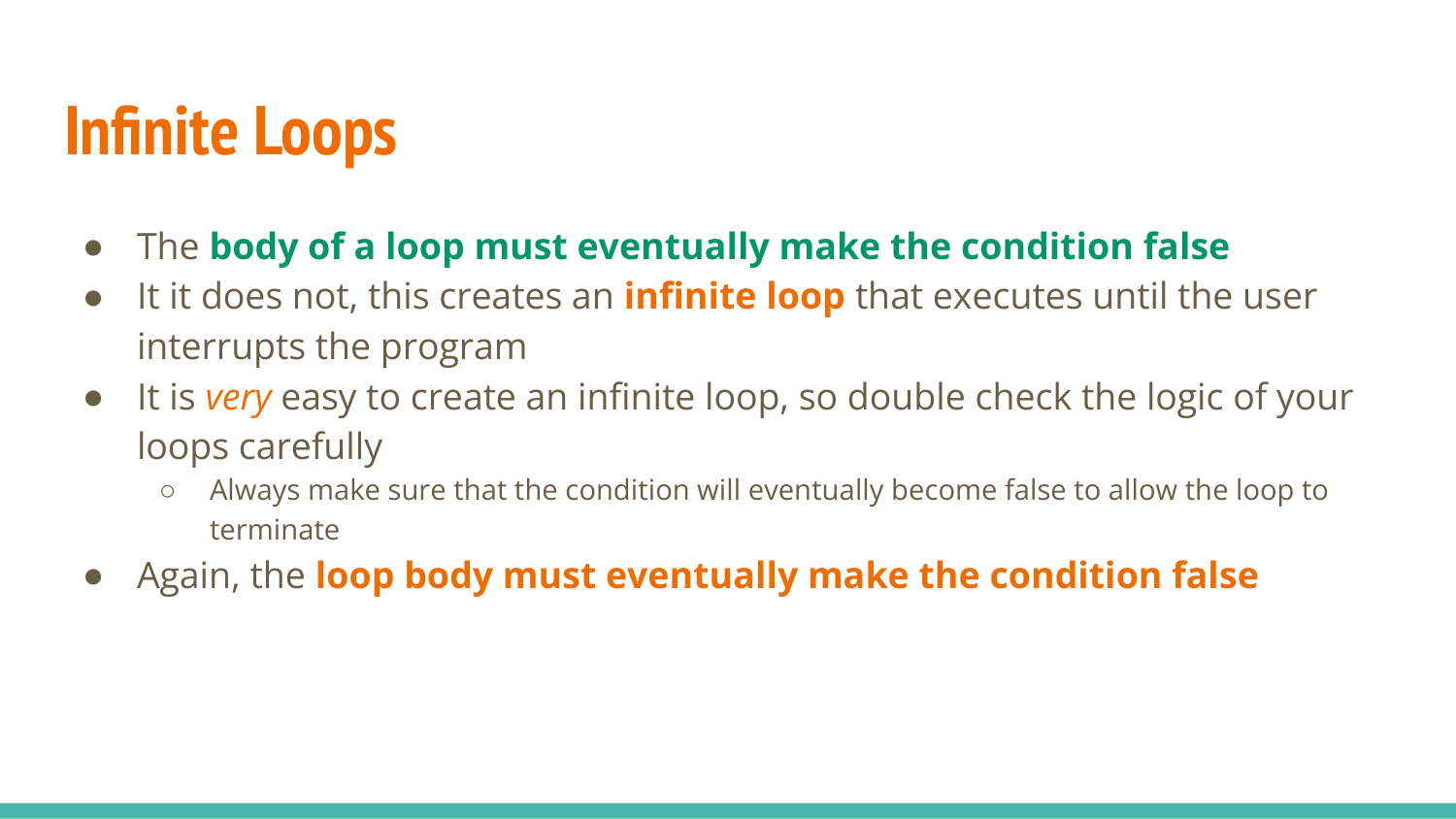

# Infinite Loops
The body of a loop must eventually make the condition false
It it does not, this creates an infinite loop that executes until the user interrupts the program
It is very easy to create an infinite loop, so double check the logic of your loops carefully
Always make sure that the condition will eventually become false to allow the loop to terminate
Again, the loop body must eventually make the condition false